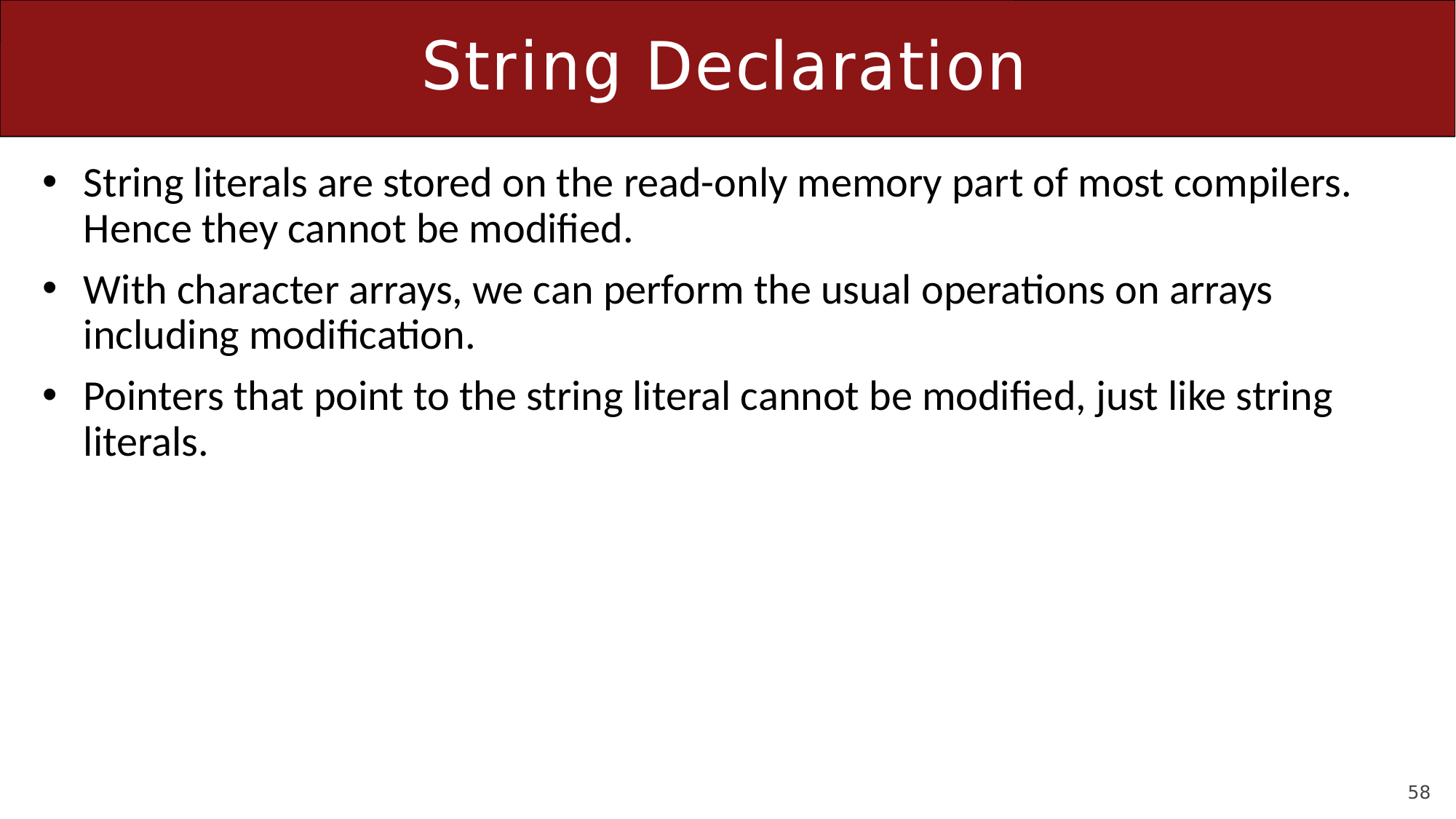

# String Declaration
String literals are stored on the read-only memory part of most compilers. Hence they cannot be modified.
With character arrays, we can perform the usual operations on arrays including modification.
Pointers that point to the string literal cannot be modified, just like string literals.